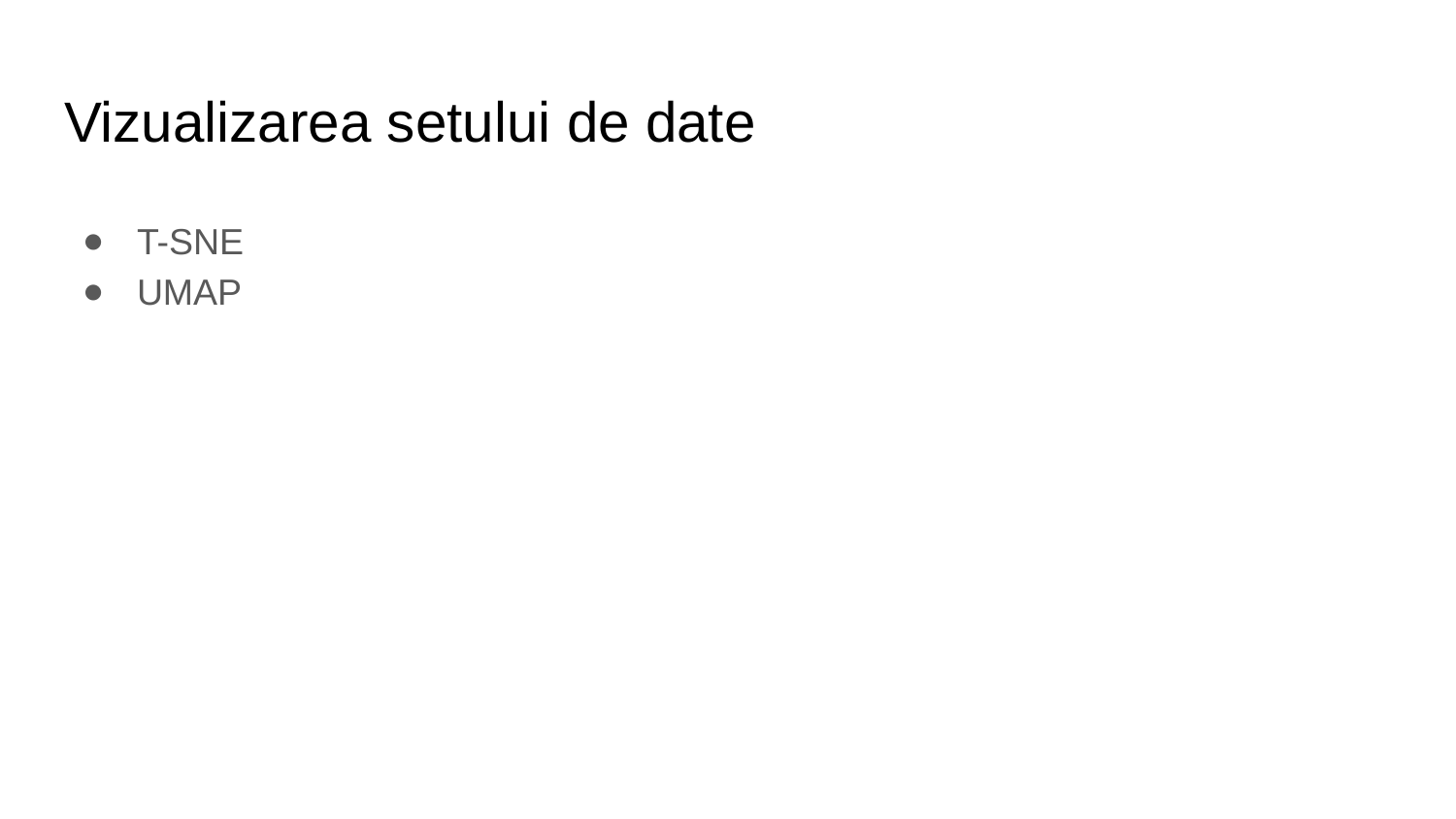

# Vizualizarea setului de date
T-SNE
UMAP